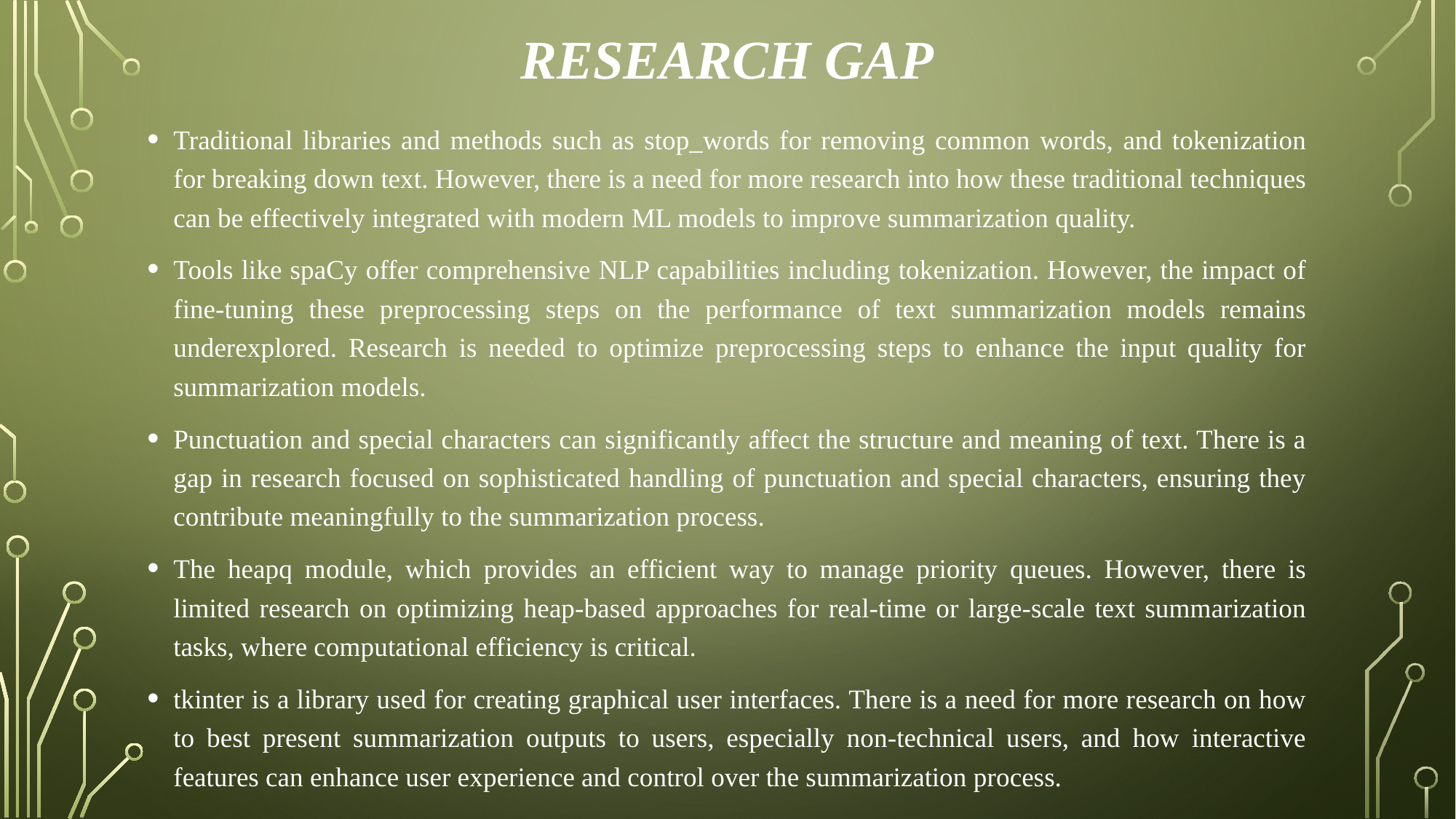

# Research gap
Traditional libraries and methods such as stop_words for removing common words, and tokenization for breaking down text. However, there is a need for more research into how these traditional techniques can be effectively integrated with modern ML models to improve summarization quality.
Tools like spaCy offer comprehensive NLP capabilities including tokenization. However, the impact of fine-tuning these preprocessing steps on the performance of text summarization models remains underexplored. Research is needed to optimize preprocessing steps to enhance the input quality for summarization models.
Punctuation and special characters can significantly affect the structure and meaning of text. There is a gap in research focused on sophisticated handling of punctuation and special characters, ensuring they contribute meaningfully to the summarization process.
The heapq module, which provides an efficient way to manage priority queues. However, there is limited research on optimizing heap-based approaches for real-time or large-scale text summarization tasks, where computational efficiency is critical.
tkinter is a library used for creating graphical user interfaces. There is a need for more research on how to best present summarization outputs to users, especially non-technical users, and how interactive features can enhance user experience and control over the summarization process.